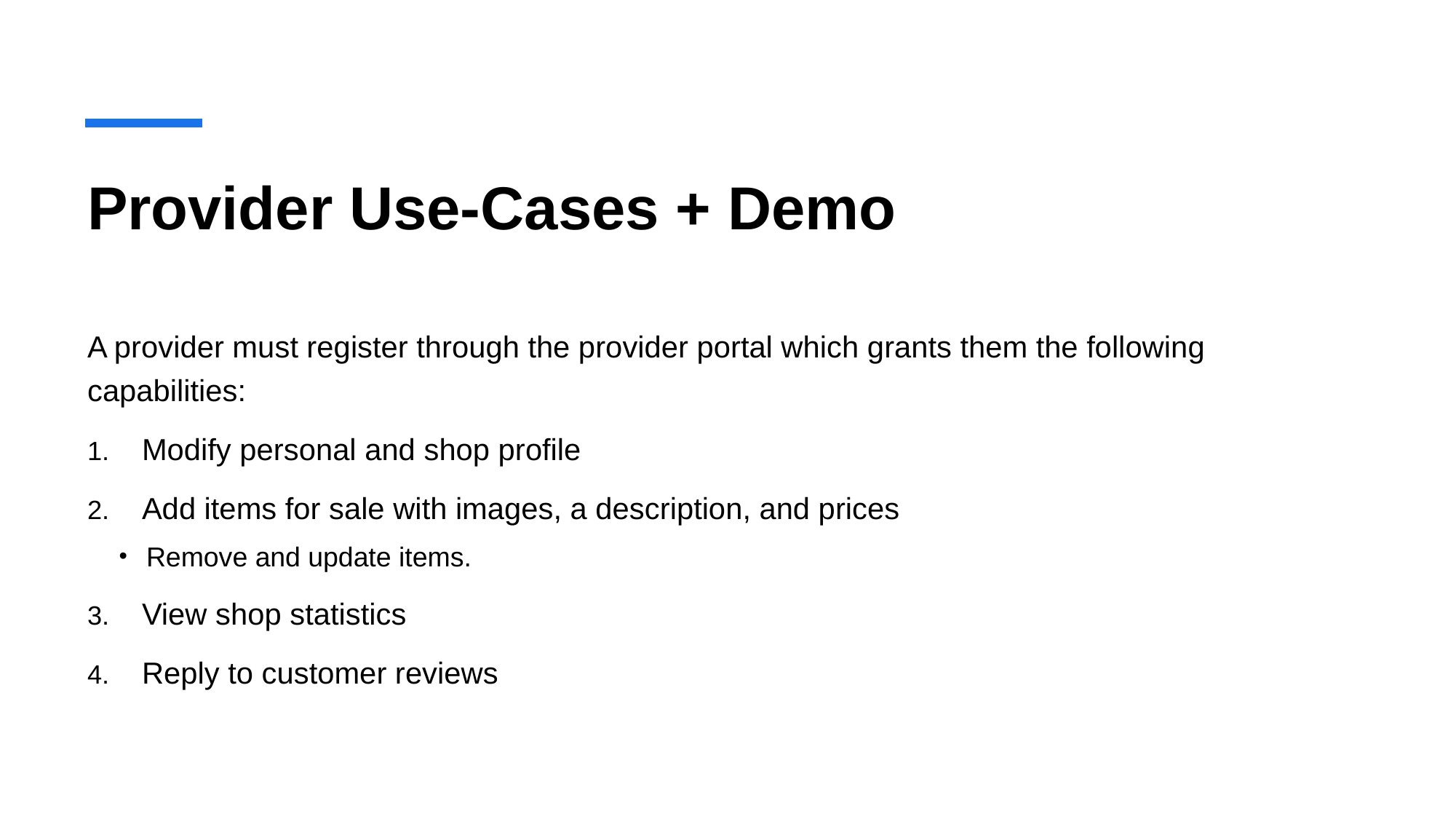

# Provider Use-Cases + Demo
A provider must register through the provider portal which grants them the following capabilities:
Modify personal and shop profile
Add items for sale with images, a description, and prices
Remove and update items.
View shop statistics
Reply to customer reviews